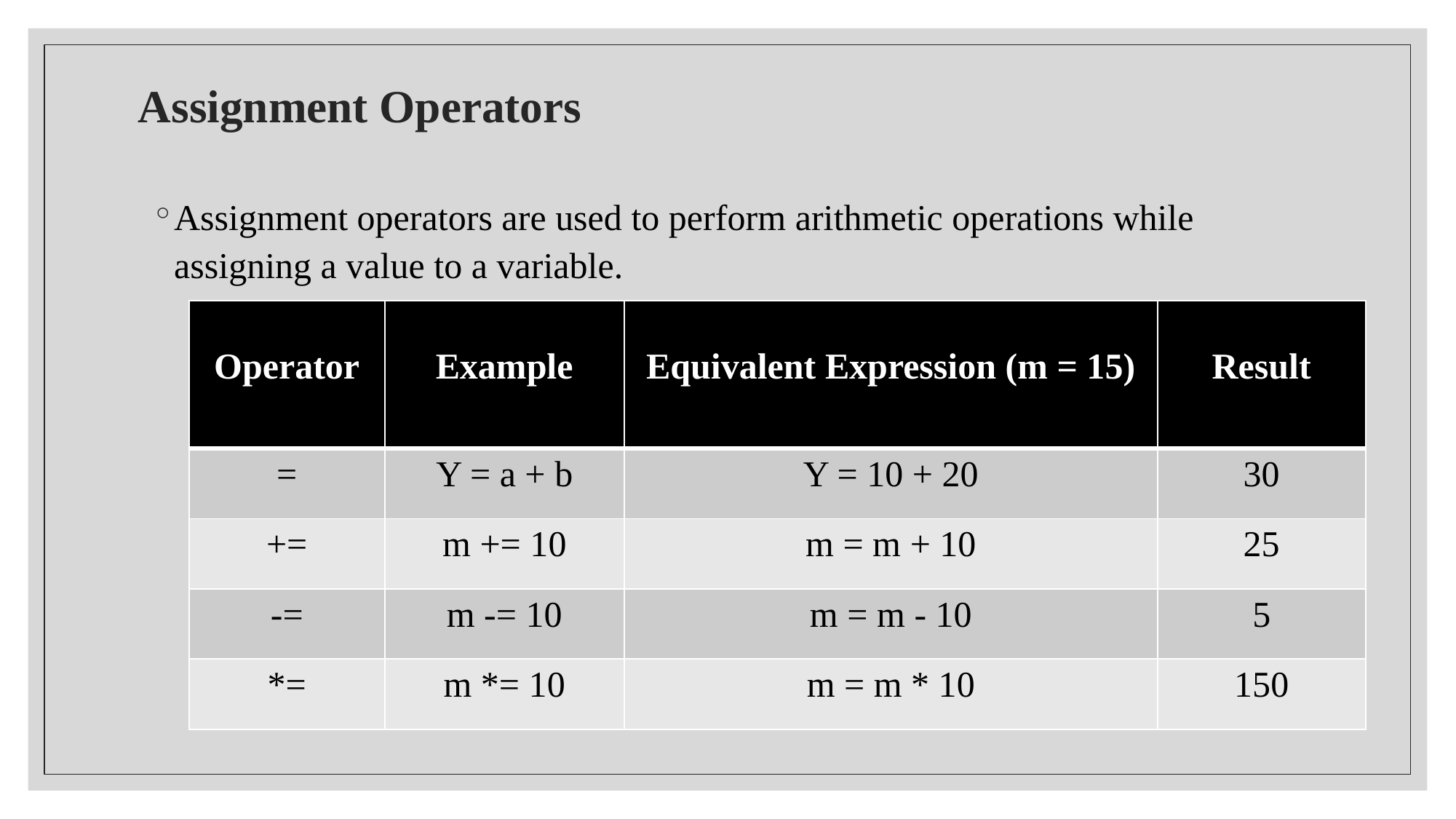

# Assignment Operators
Assignment operators are used to perform arithmetic operations while assigning a value to a variable.

| Operator | Example | Equivalent Expression (m = 15) | Result |
| --- | --- | --- | --- |
| = | Y = a + b | Y = 10 + 20 | 30 |
| += | m += 10 | m = m + 10 | 25 |
| -= | m -= 10 | m = m - 10 | 5 |
| \*= | m \*= 10 | m = m \* 10 | 150 |